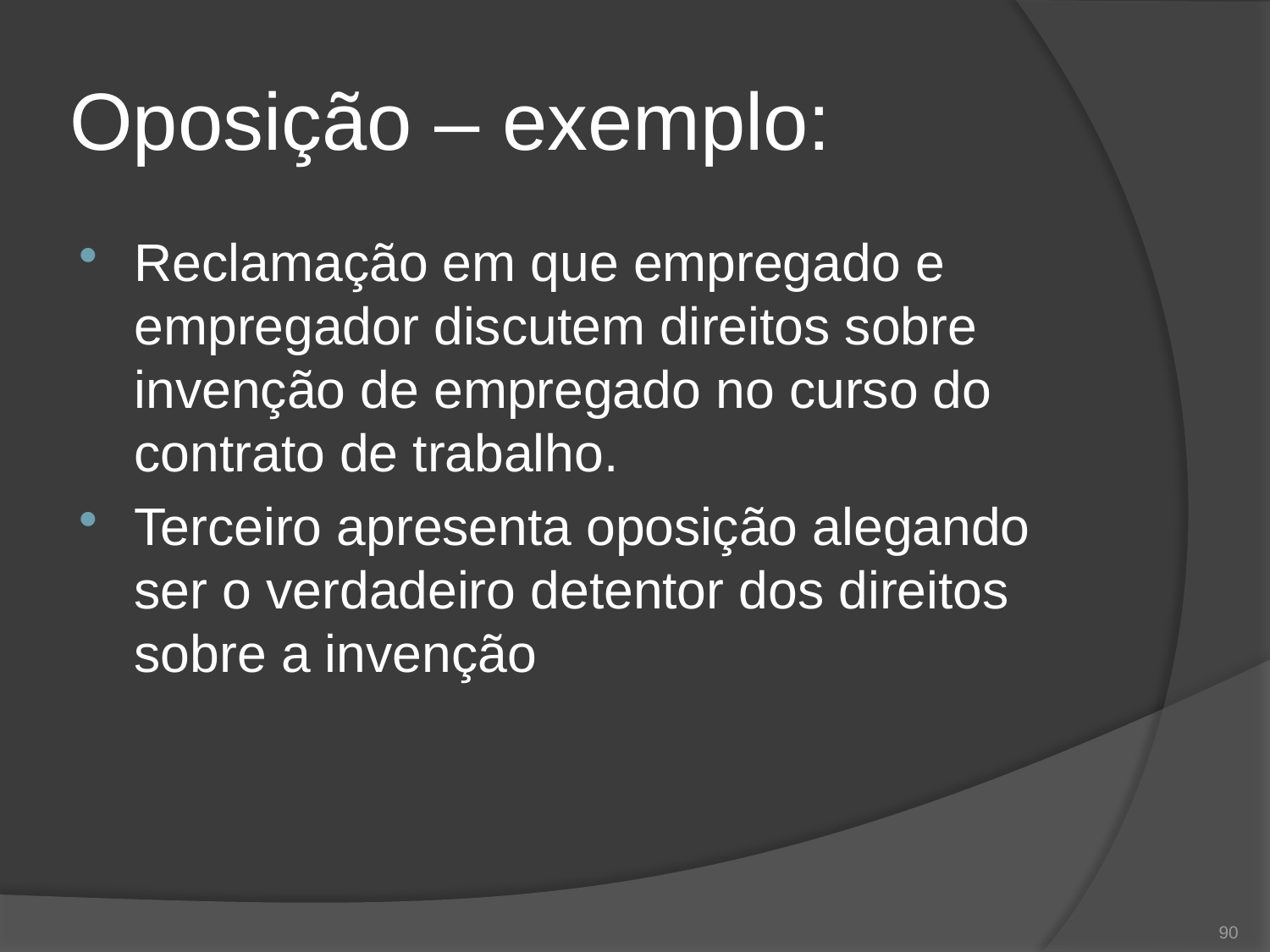

# Oposição – exemplo:
Reclamação em que empregado e empregador discutem direitos sobre invenção de empregado no curso do contrato de trabalho.
Terceiro apresenta oposição alegando ser o verdadeiro detentor dos direitos sobre a invenção
90